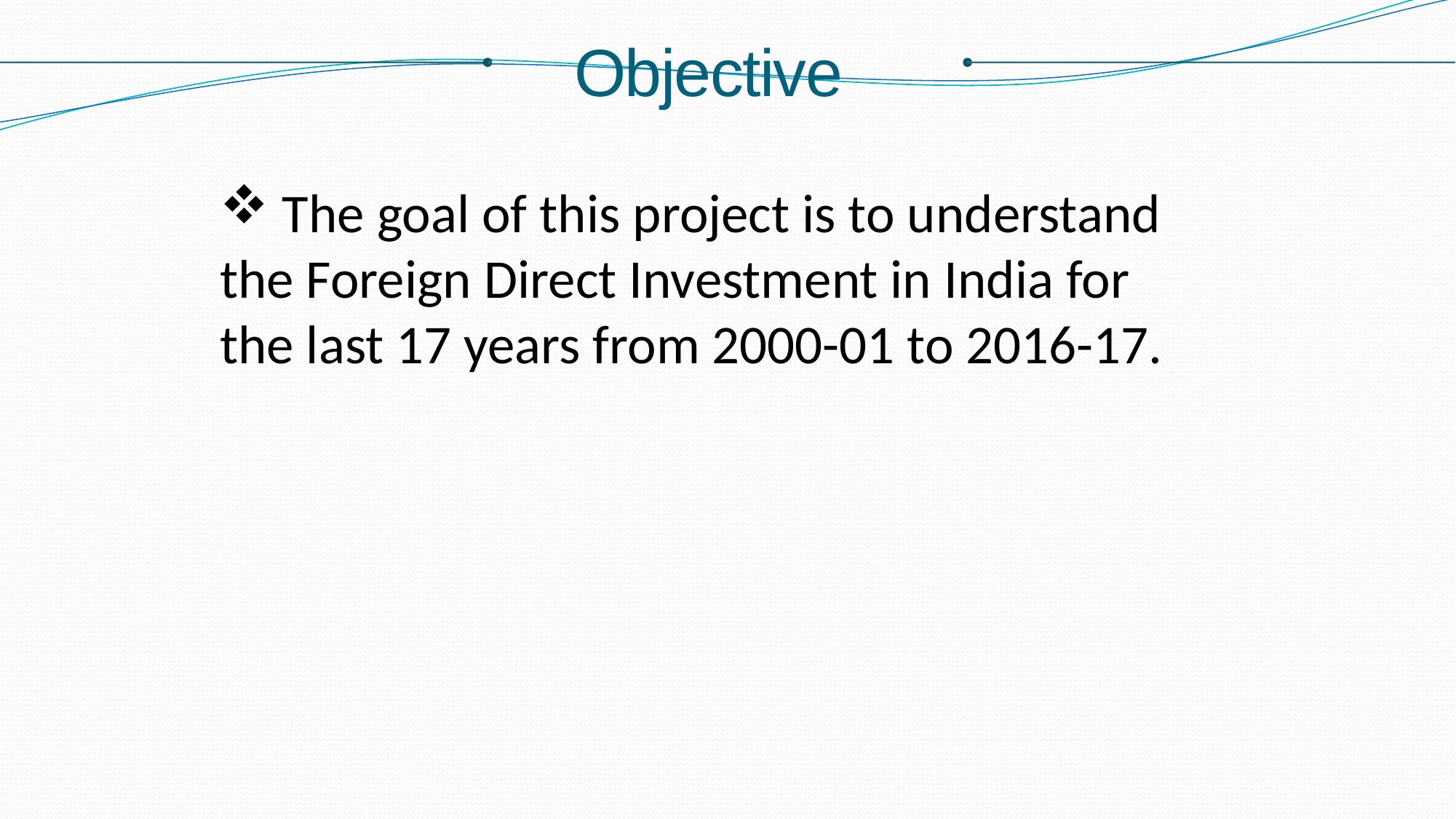

# Objective

 The goal of this project is to understand the Foreign Direct Investment in India for the last 17 years from 2000-01 to 2016-17.